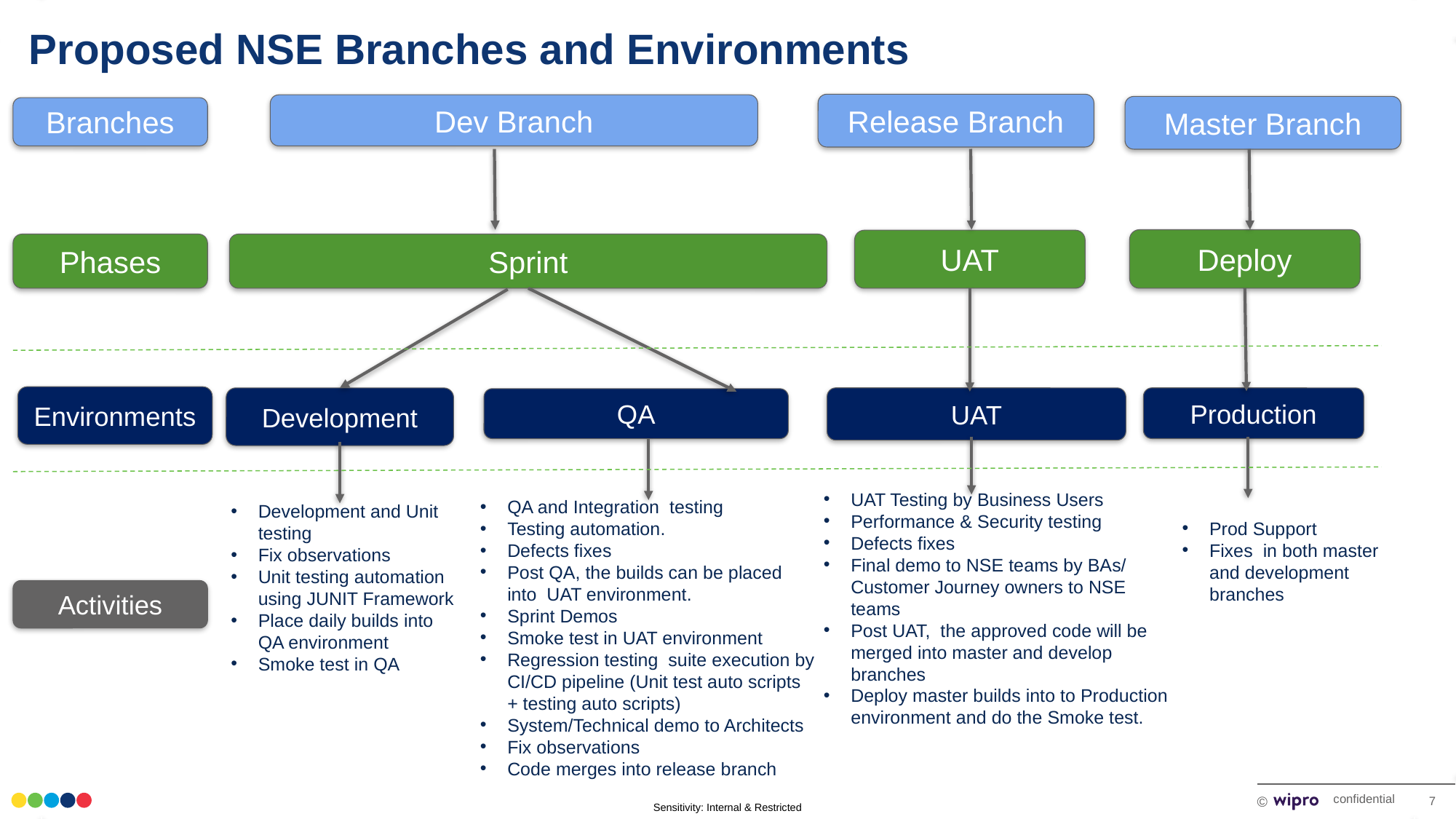

Proposed NSE Branches and Environments
Release Branch
Dev Branch
Master Branch
Branches
Deploy
UAT
Phases
Sprint
Environments
Development
UAT
Production
QA
UAT Testing by Business Users
Performance & Security testing
Defects fixes
Final demo to NSE teams by BAs/ Customer Journey owners to NSE teams
Post UAT,  the approved code will be merged into master and develop branches
Deploy master builds into to Production environment and do the Smoke test.

Prod Support
Fixes  in both master and development branches
QA and Integration  testing
Testing automation.
Defects fixes
Post QA, the builds can be placed into  UAT environment.
Sprint Demos
Smoke test in UAT environment
Regression testing  suite execution by CI/CD pipeline (Unit test auto scripts + testing auto scripts)
System/Technical demo to Architects
Fix observations
Code merges into release branch
Development and Unit testing
Fix observations
Unit testing automation using JUNIT Framework
Place daily builds into QA environment
Smoke test in QA
Activities